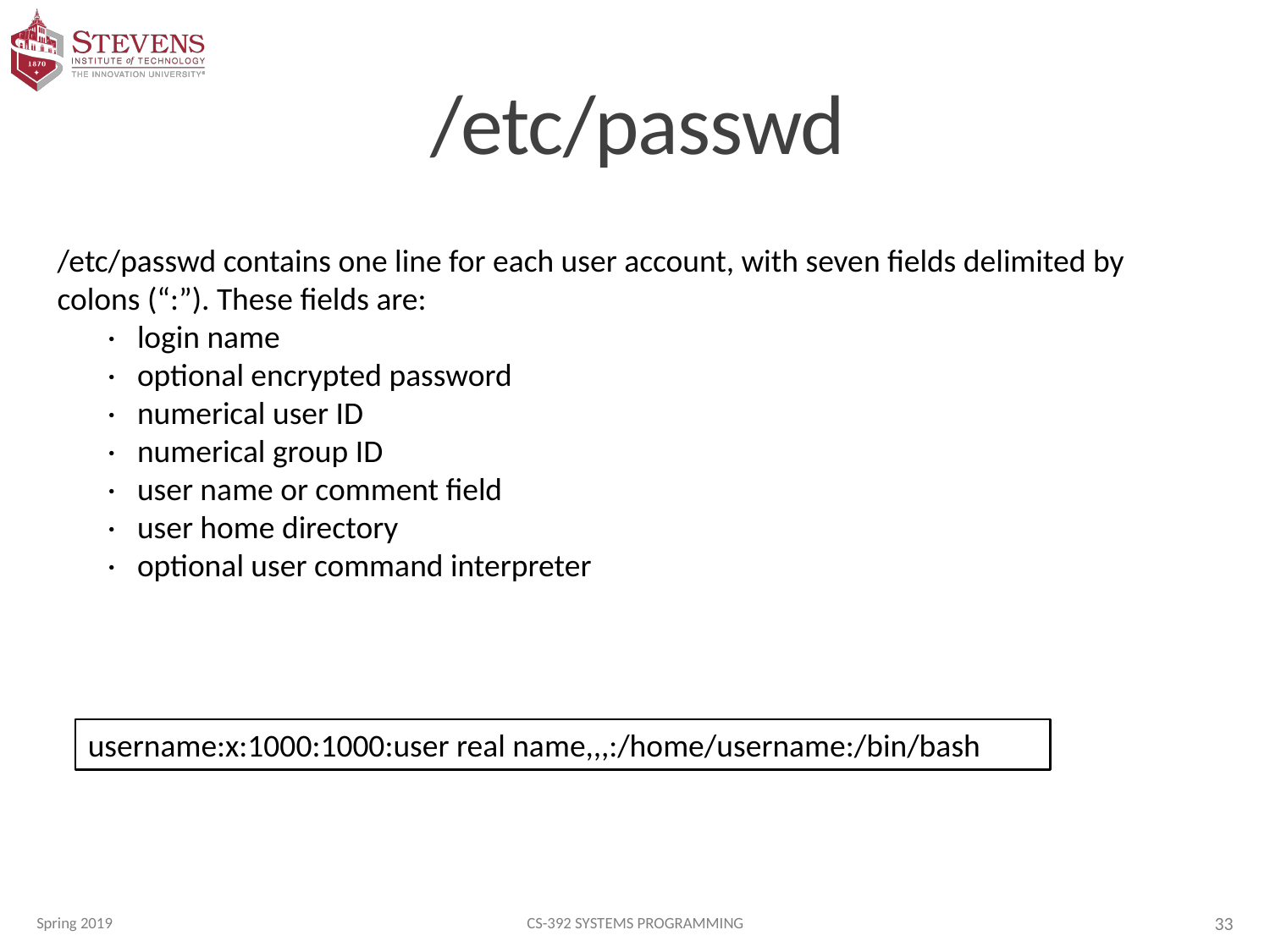

# /etc/passwd
/etc/passwd contains one line for each user account, with seven fields delimited by colons (“:”). These fields are:
       ·   login name
       ·   optional encrypted password
       ·   numerical user ID
       ·   numerical group ID
       ·   user name or comment field
       ·   user home directory
       ·   optional user command interpreter
username:x:1000:1000:user real name,,,:/home/username:/bin/bash
Spring 2019
CS-392 Systems Programming
33